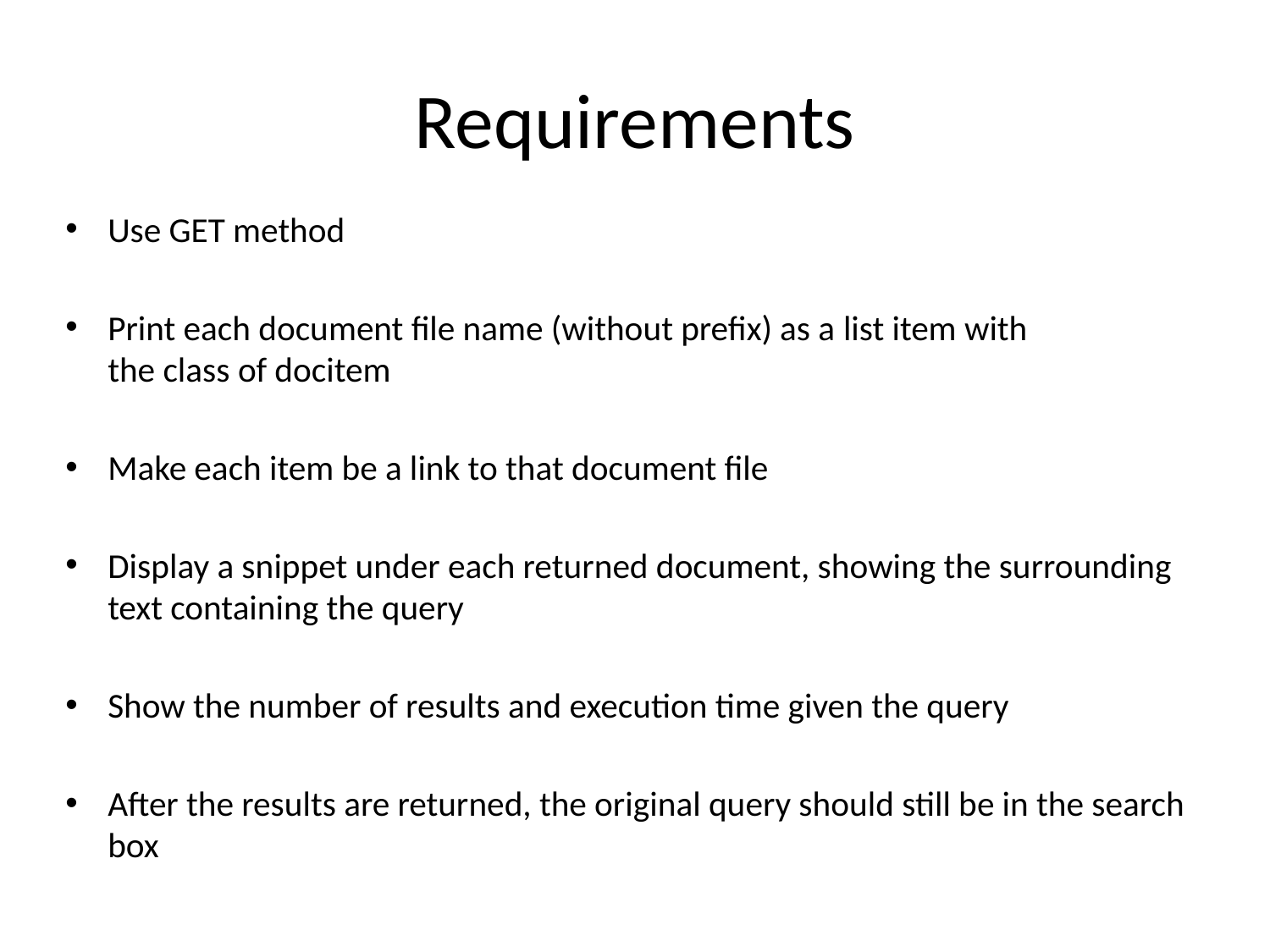

# Requirements
Use GET method

Print each document file name (without prefix) as a list item with the class of docitem

Make each item be a link to that document file

Display a snippet under each returned document, showing the surrounding text containing the query

Show the number of results and execution time given the query

After the results are returned, the original query should still be in the search box